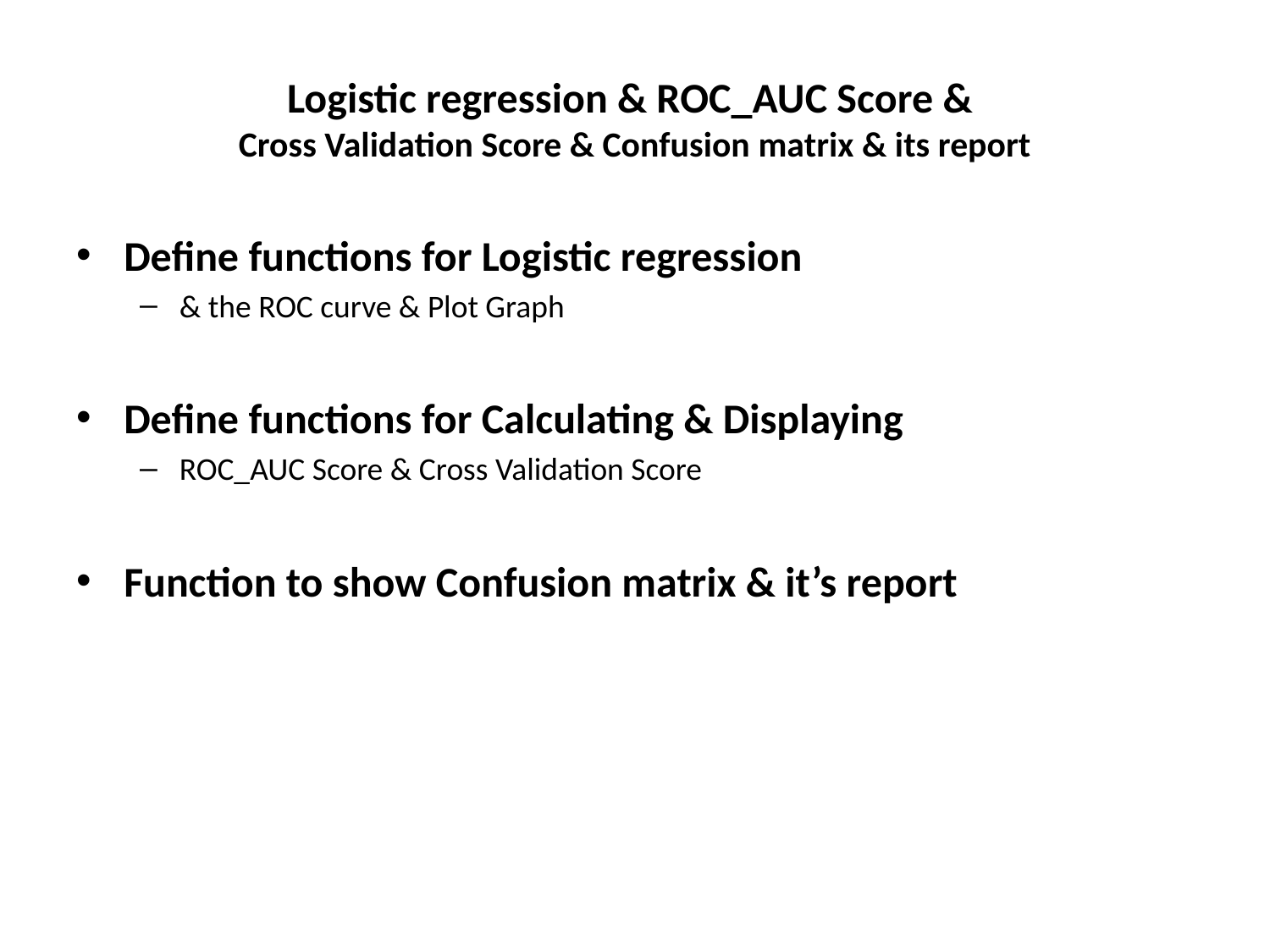

# Logistic regression & ROC_AUC Score & Cross Validation Score & Confusion matrix & its report
Define functions for Logistic regression
& the ROC curve & Plot Graph

Define functions for Calculating & Displaying
ROC_AUC Score & Cross Validation Score

Function to show Confusion matrix & it’s report